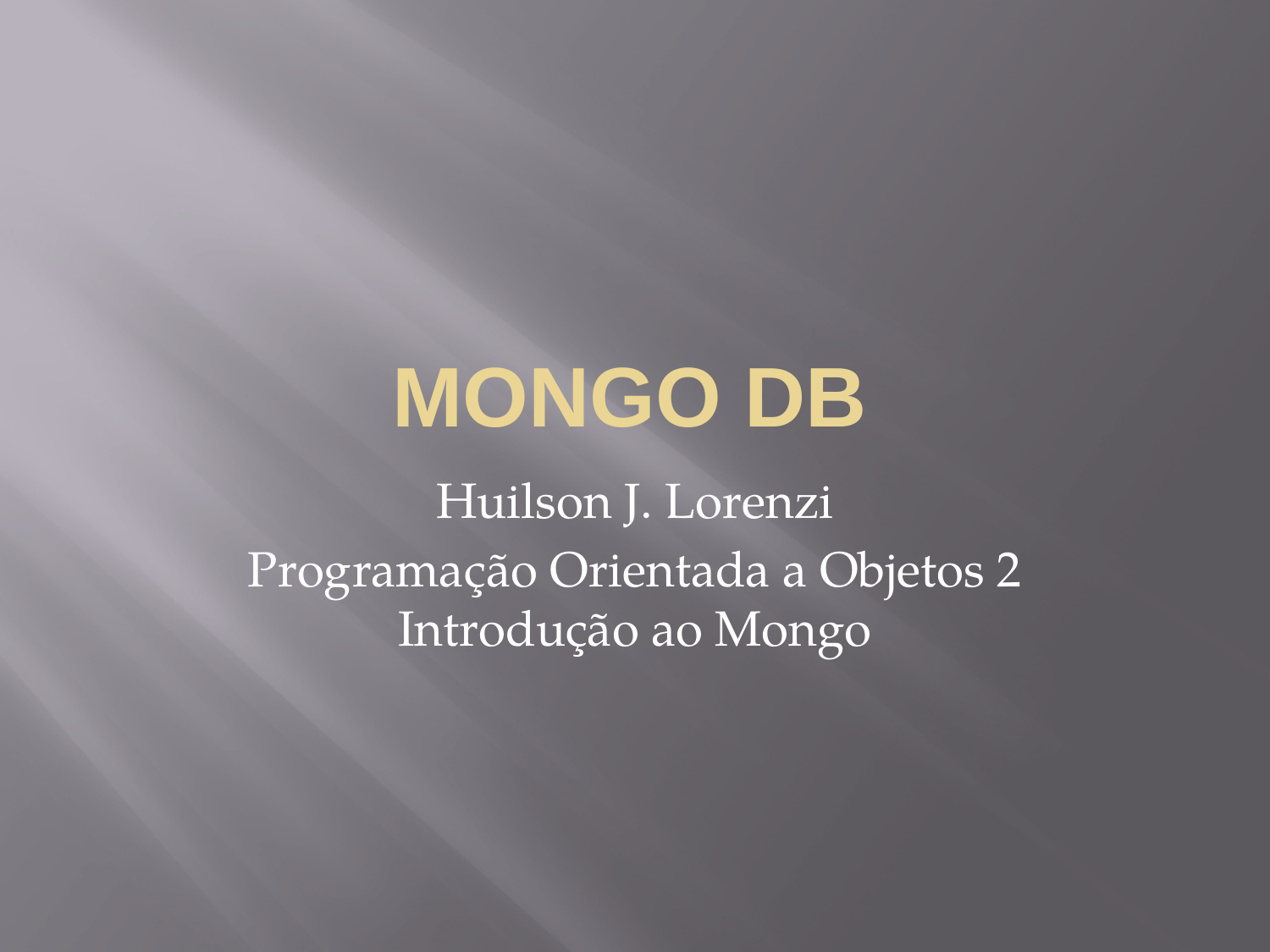

# MONGO DB
Huilson J. Lorenzi
Programação Orientada a Objetos 2
Introdução ao Mongo